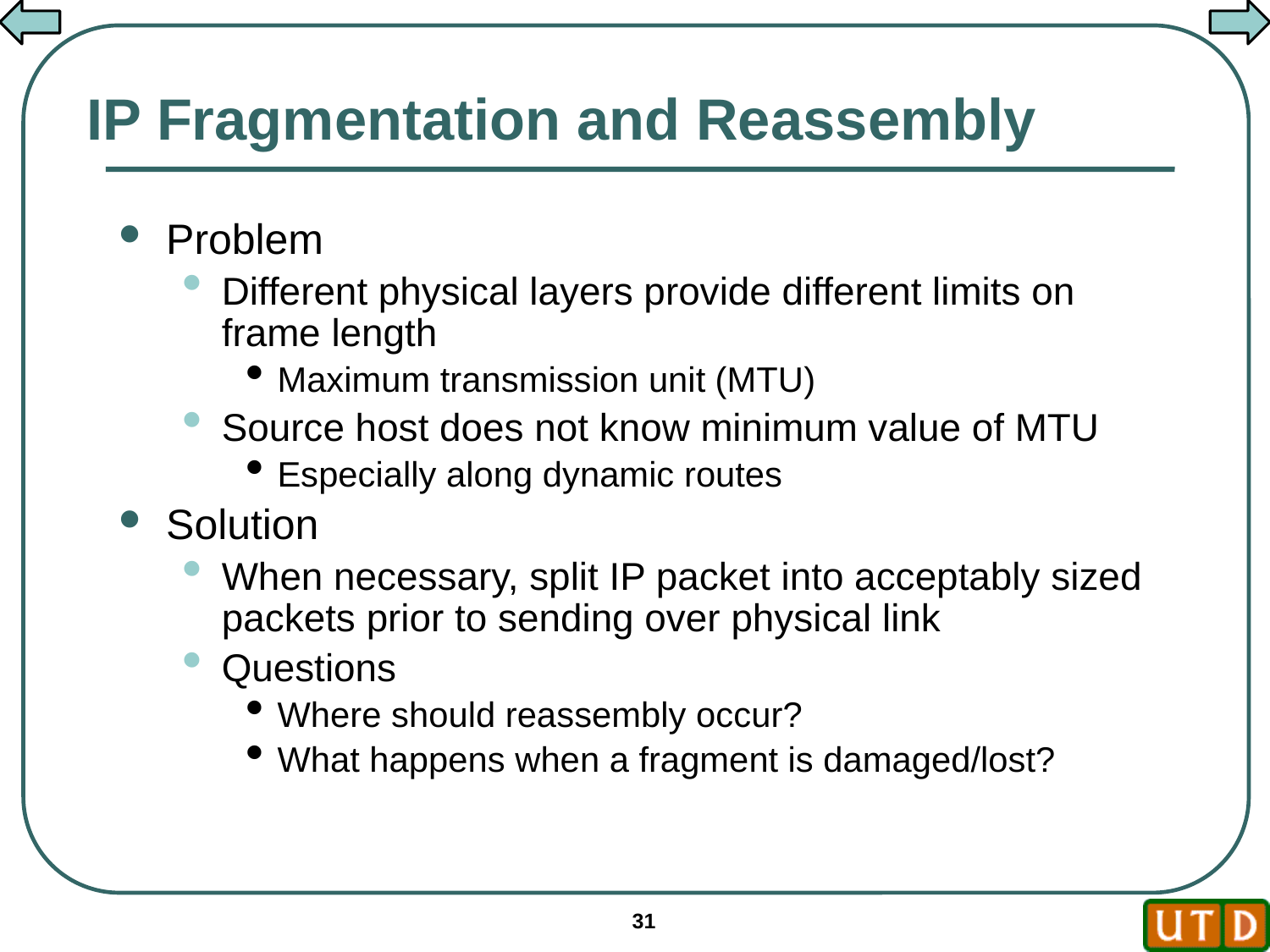

# IP Fragmentation and Reassembly
Problem
Different physical layers provide different limits on frame length
Maximum transmission unit (MTU)
Source host does not know minimum value of MTU
Especially along dynamic routes
Solution
When necessary, split IP packet into acceptably sized packets prior to sending over physical link
Questions
Where should reassembly occur?
What happens when a fragment is damaged/lost?
31